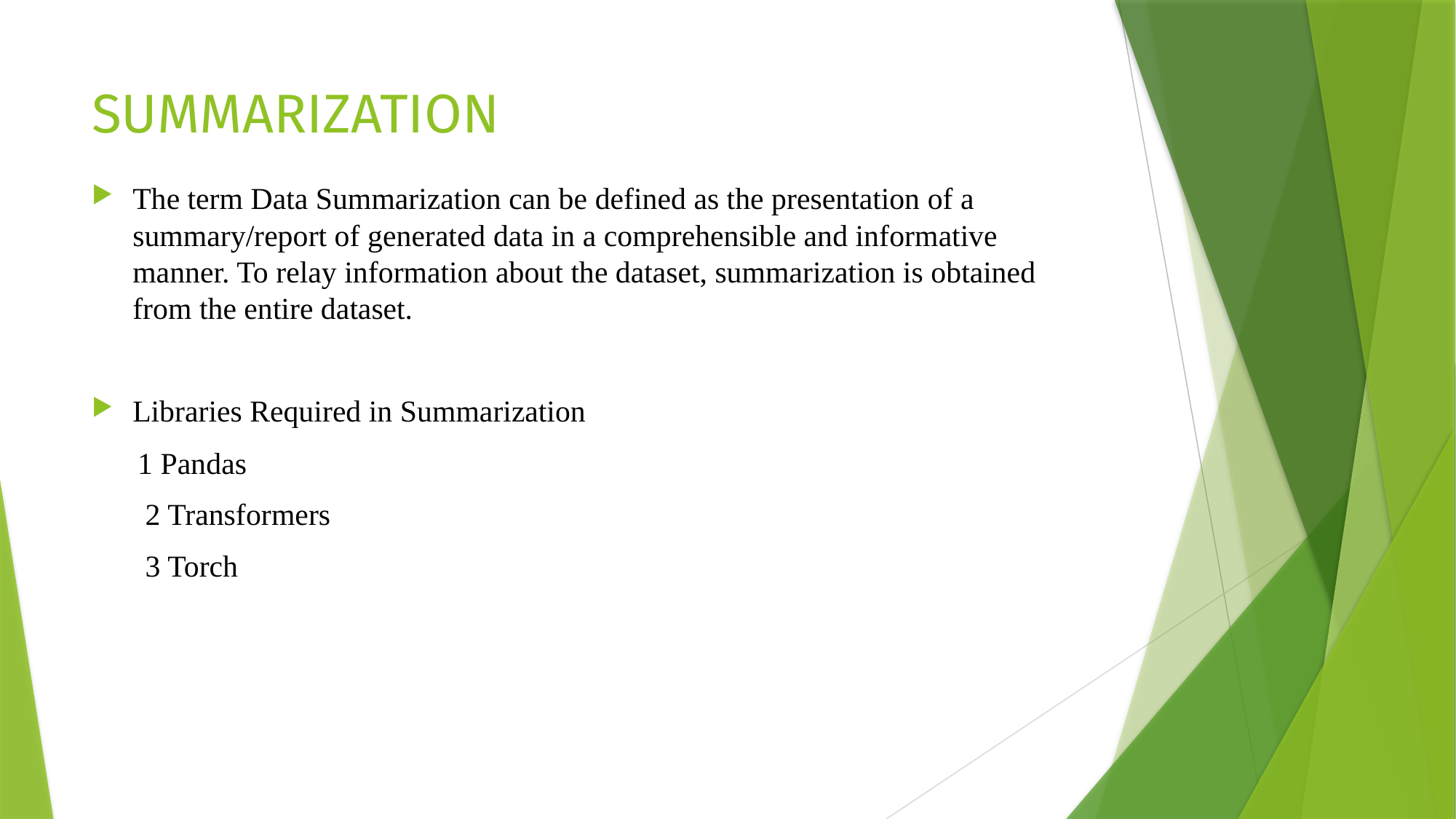

# SUMMARIZATION
The term Data Summarization can be defined as the presentation of a summary/report of generated data in a comprehensible and informative manner. To relay information about the dataset, summarization is obtained from the entire dataset.

Libraries Required in Summarization
      1 Pandas
       2 Transformers
       3 Torch